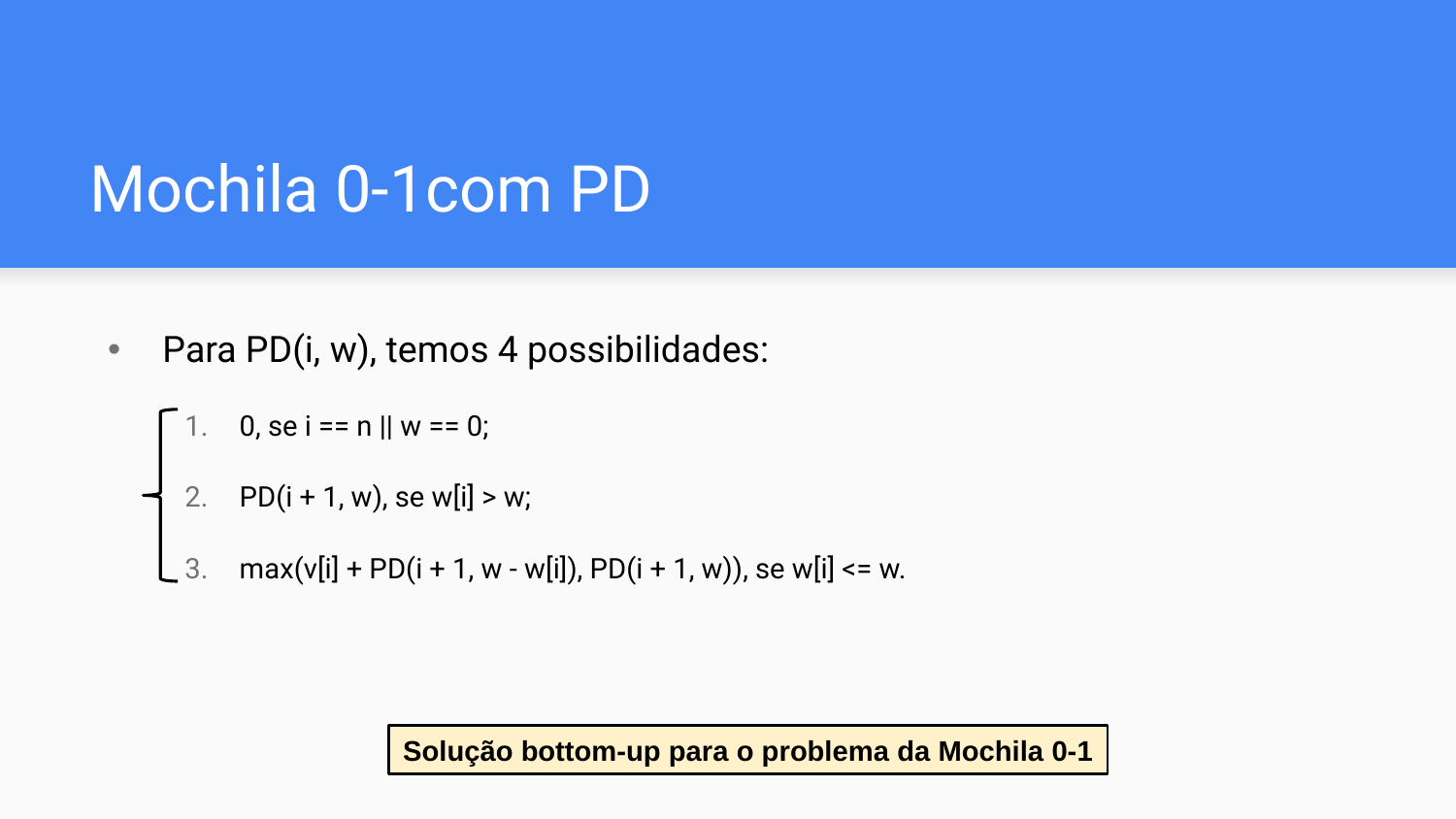

# Mochila 0-1com PD
Para PD(i, w), temos 4 possibilidades:
0, se i == n || w == 0;
PD(i + 1, w), se w[i] > w;
max(v[i] + PD(i + 1, w - w[i]), PD(i + 1, w)), se w[i] <= w.

Solução bottom-up para o problema da Mochila 0-1